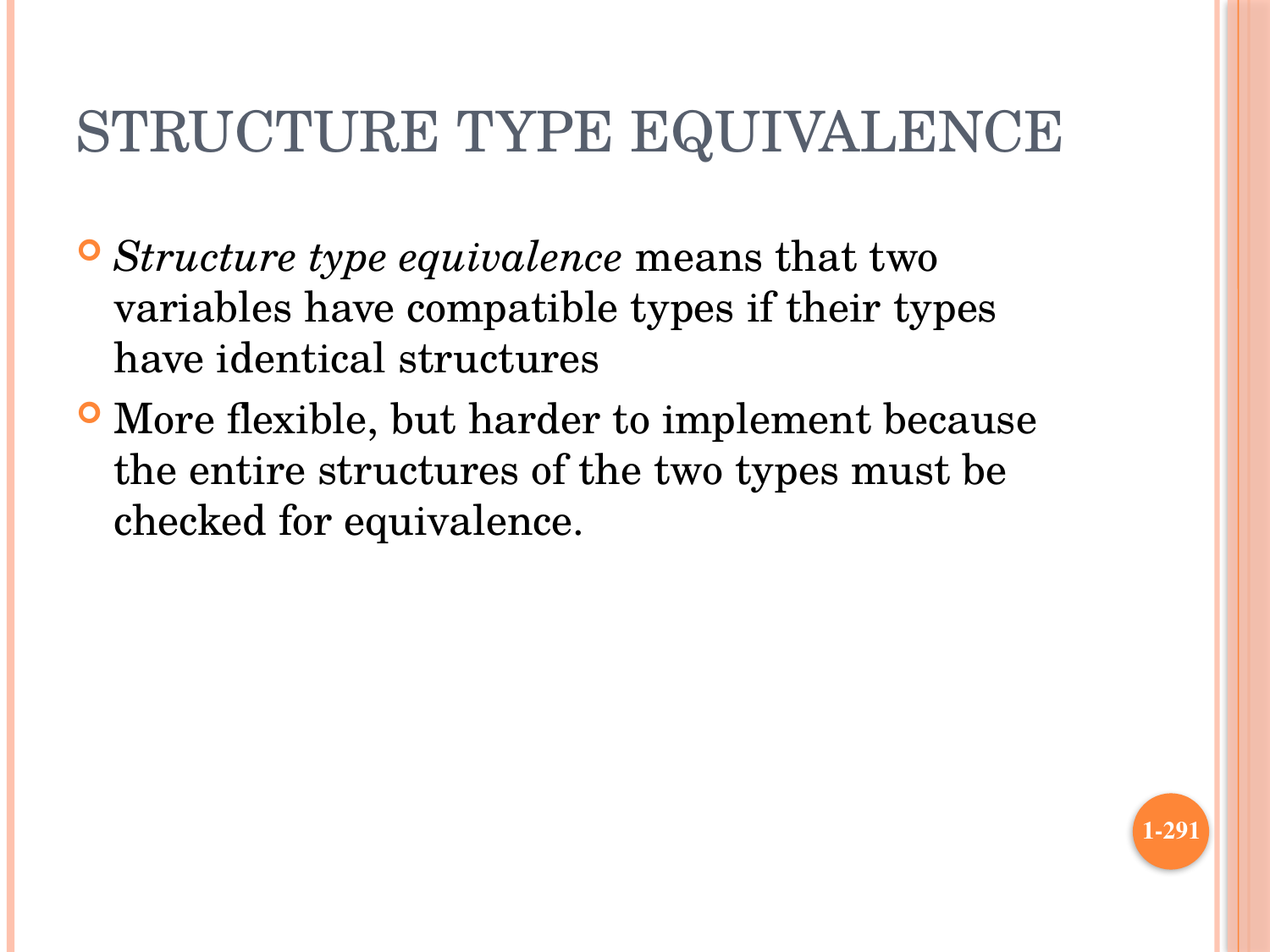

# Structure Type Equivalence
Structure type equivalence means that two variables have compatible types if their types have identical structures
More flexible, but harder to implement because the entire structures of the two types must be checked for equivalence.
1-291